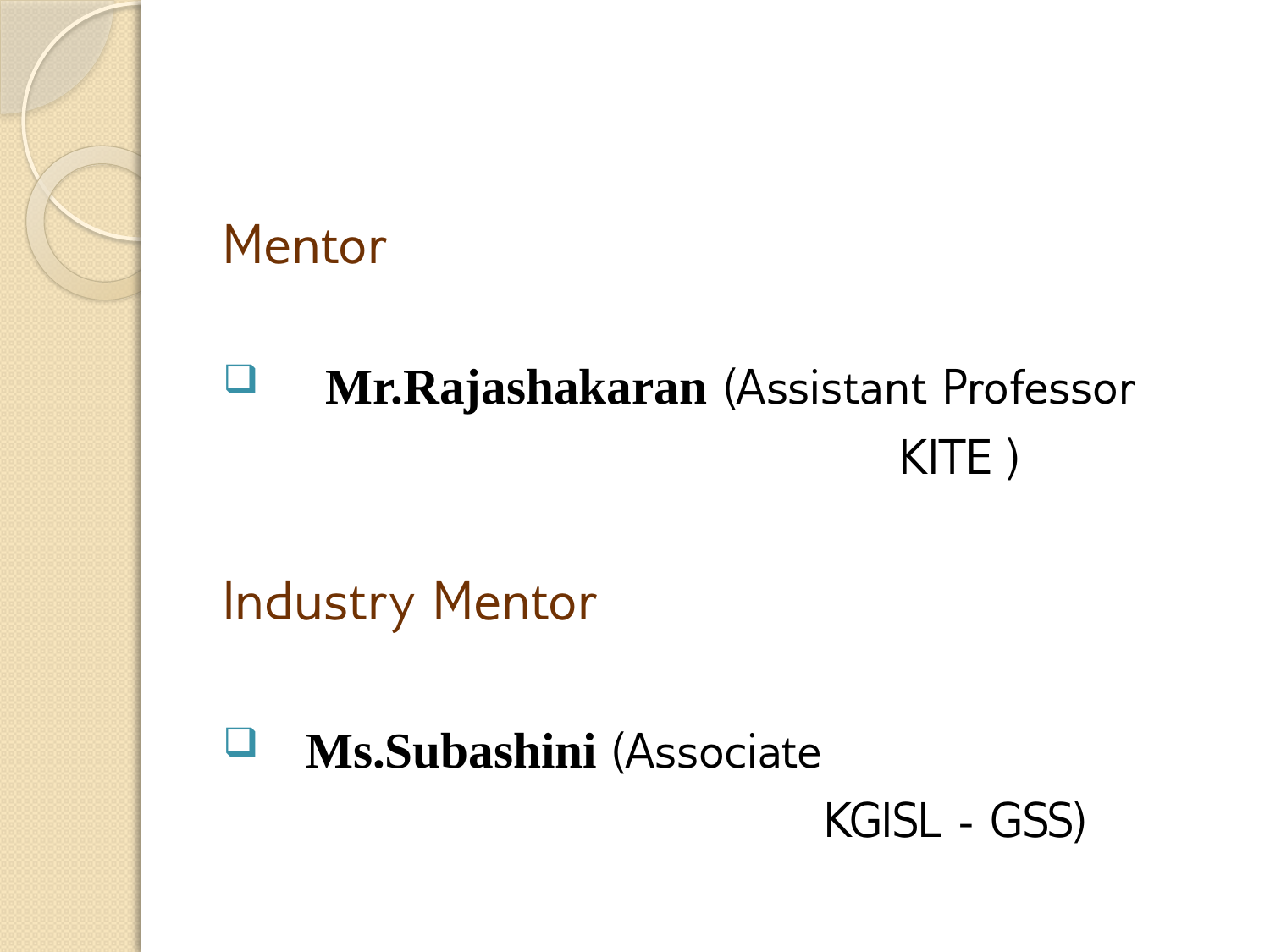

Mentor

    Mr.Rajashakaran (Assistant Professor
                                             KITE )

Industry Mentor

   Ms.Subashini (Associate
                                        KGISL - GSS)